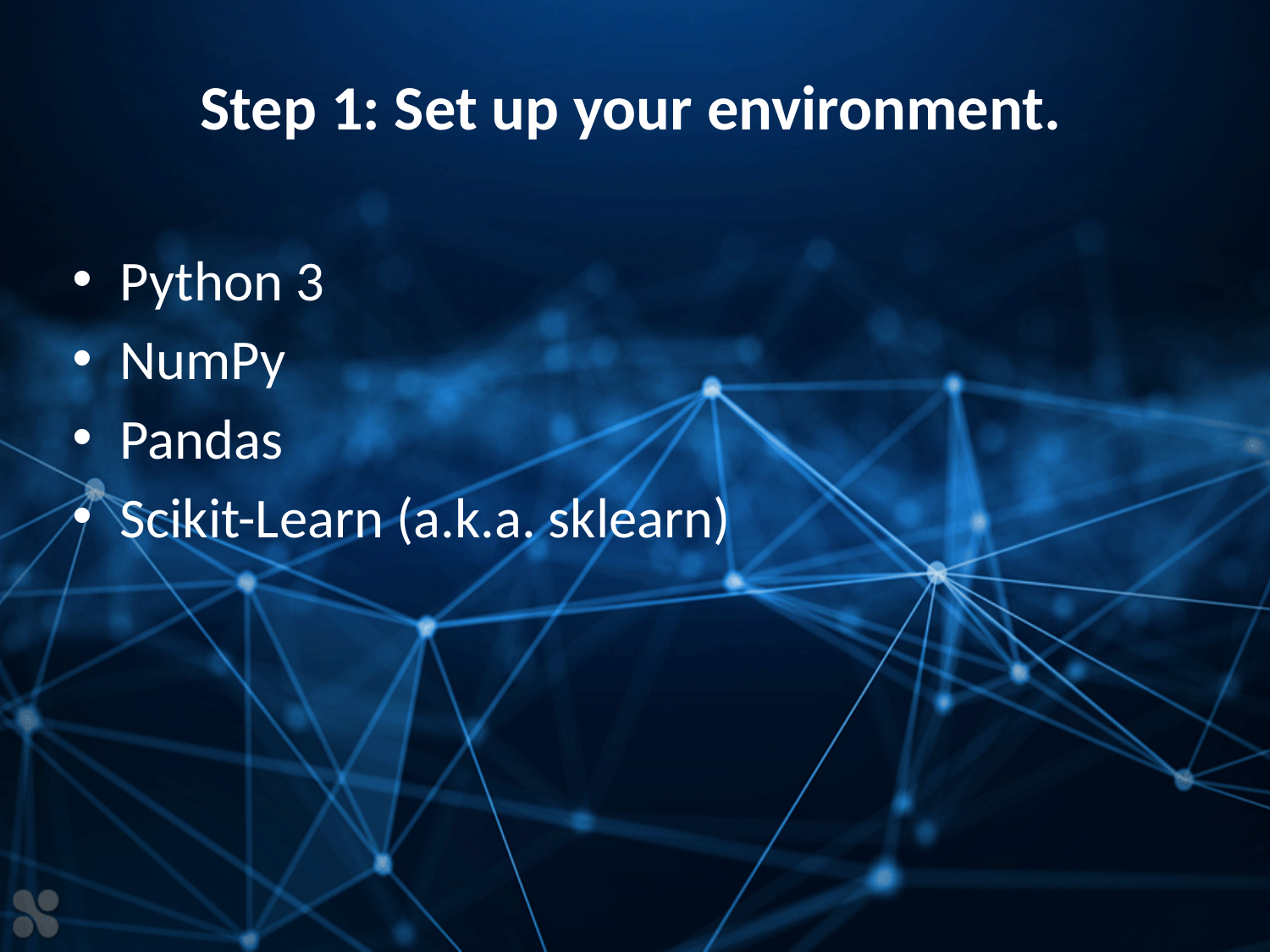

# Step 1: Set up your environment.
Python 3
NumPy
Pandas
Scikit-Learn (a.k.a. sklearn)